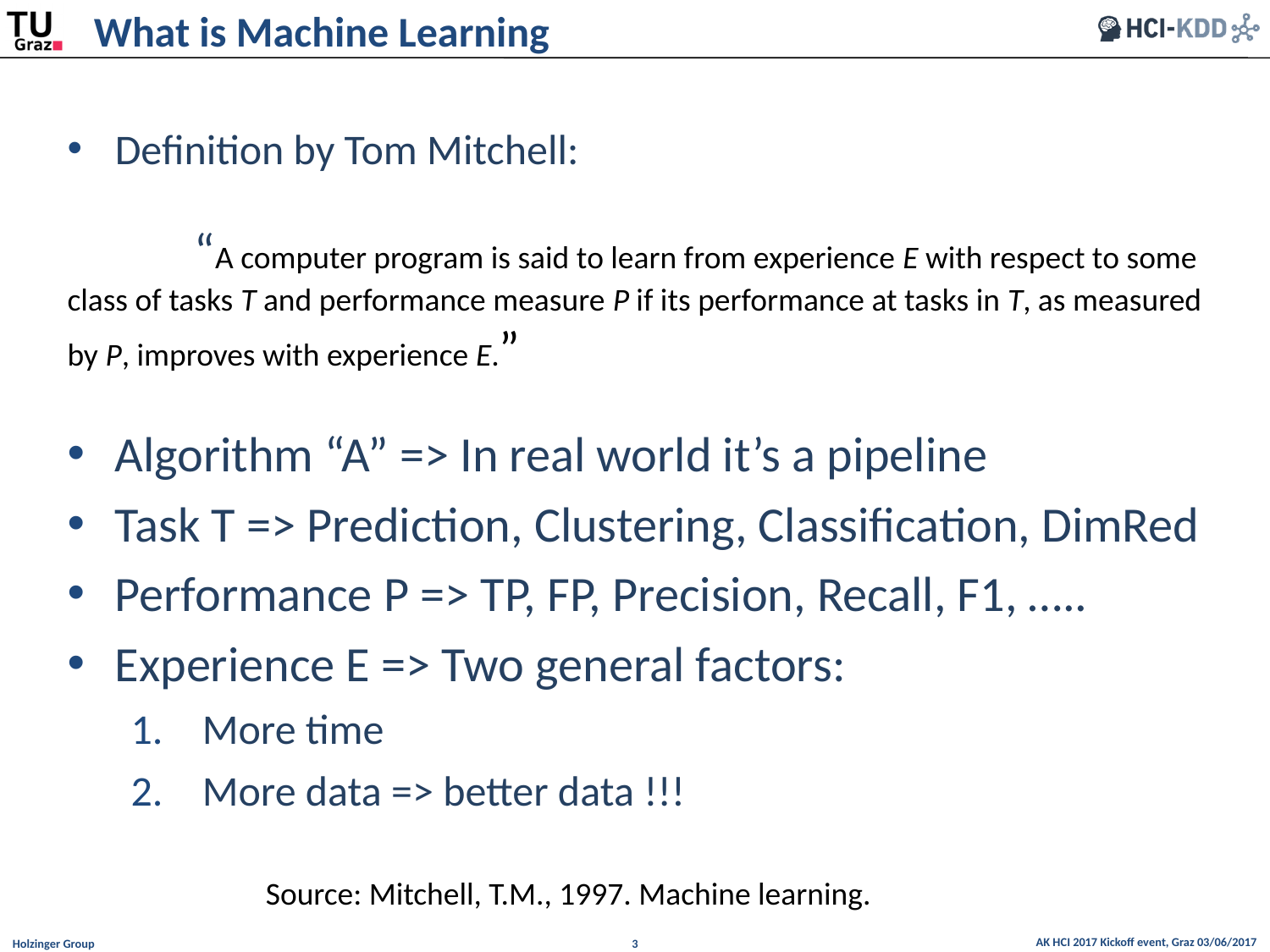

What is Machine Learning
Definition by Tom Mitchell:

	“A computer program is said to learn from experience E with respect to some class of tasks T and performance measure P if its performance at tasks in T, as measured by P, improves with experience E.”

Algorithm “A” => In real world it’s a pipeline
Task T => Prediction, Clustering, Classification, DimRed
Performance P => TP, FP, Precision, Recall, F1, …..
Experience E => Two general factors:
More time
More data => better data !!!
Source: Mitchell, T.M., 1997. Machine learning.